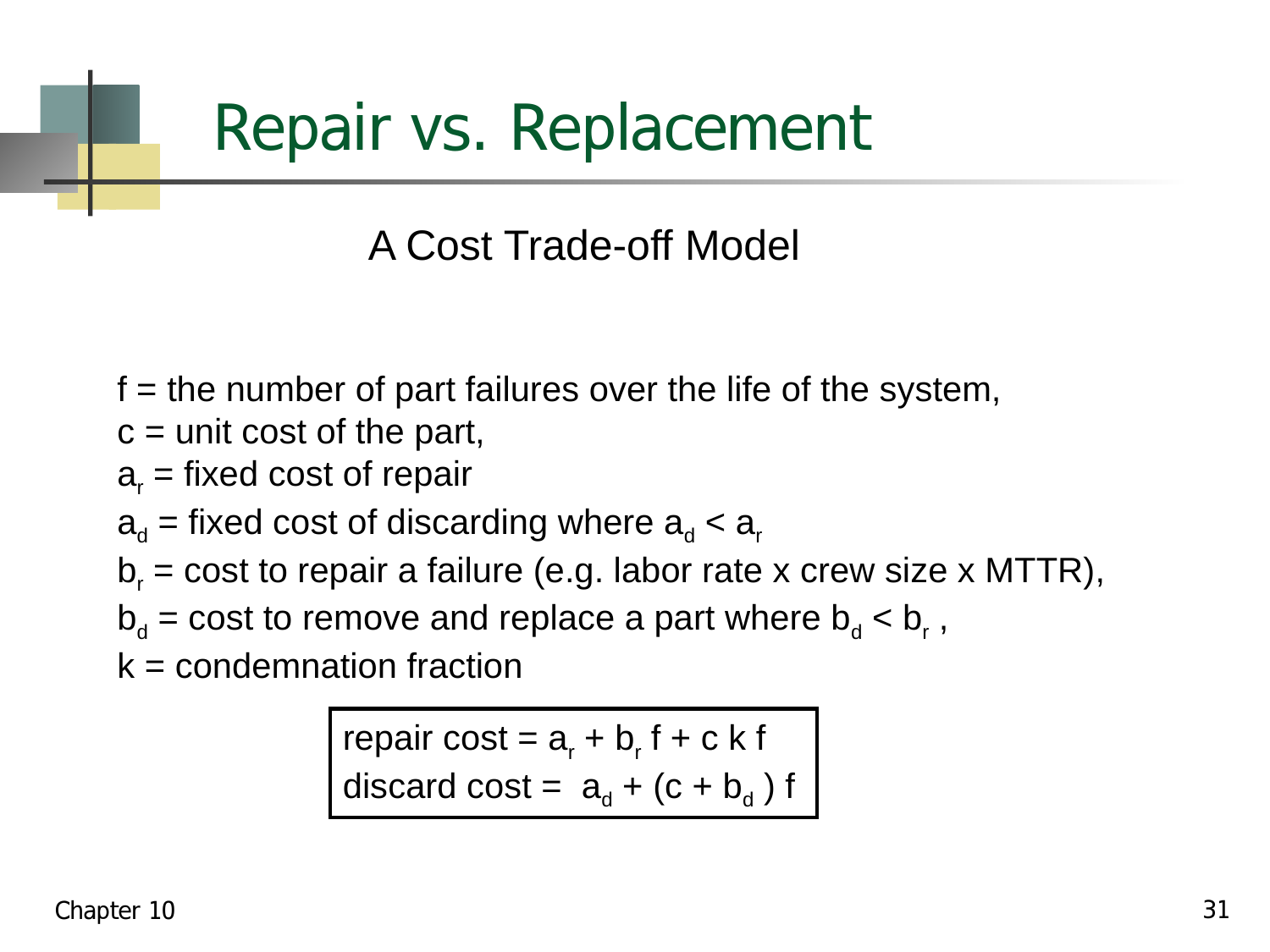

# Repair vs. Replacement
A Cost Trade-off Model
f = the number of part failures over the life of the system,
c = unit cost of the part,
ar = fixed cost of repair
ad = fixed cost of discarding where ad < ar
br = cost to repair a failure (e.g. labor rate x crew size x MTTR),
bd = cost to remove and replace a part where bd < br ,
k = condemnation fraction
repair cost = ar + br f + c k f
discard cost =  ad + (c + bd ) f
31
Chapter 10